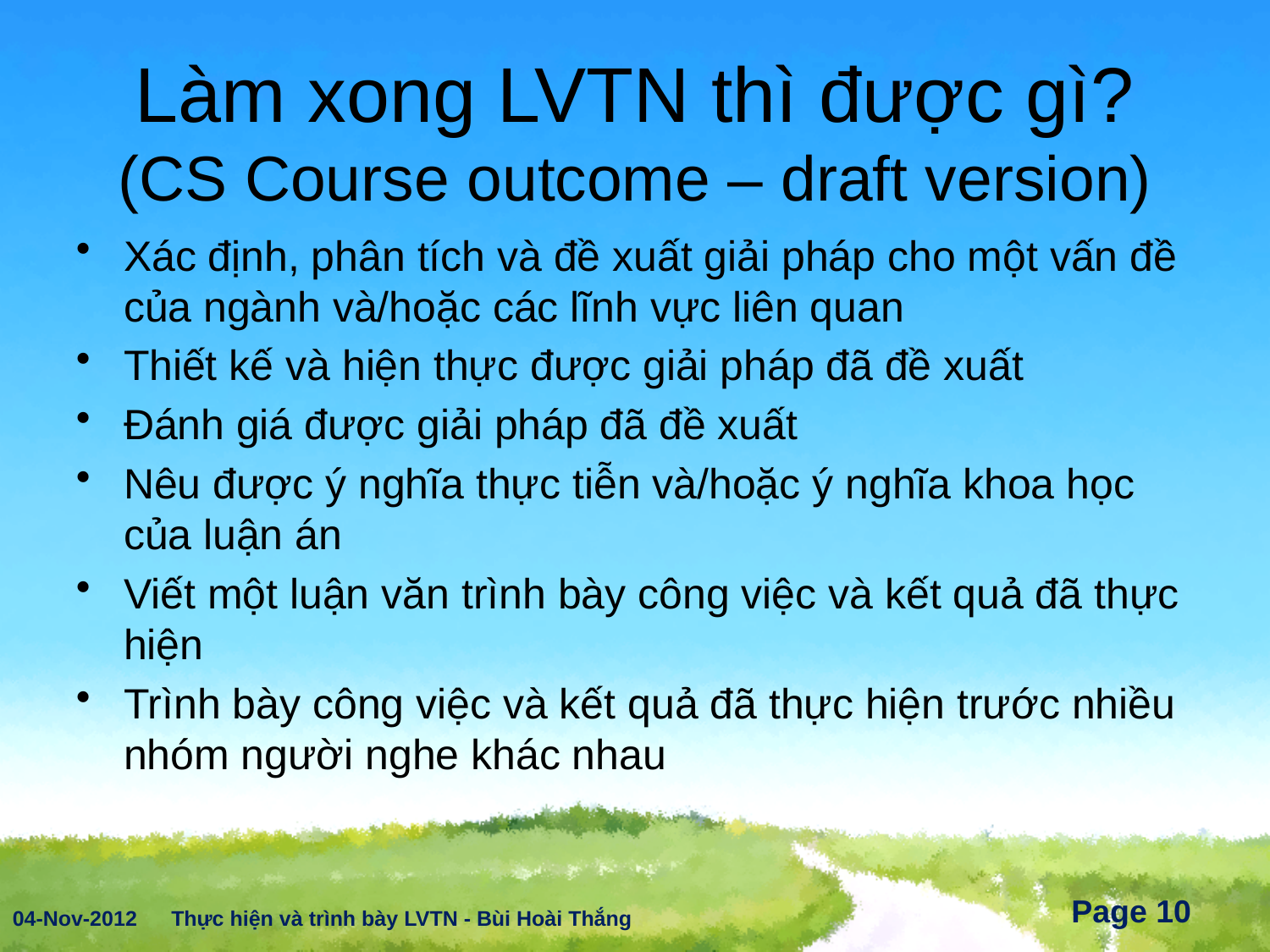

# Làm xong LVTN thì được gì? (CS Course outcome – draft version)
Xác định, phân tích và đề xuất giải pháp cho một vấn đề của ngành và/hoặc các lĩnh vực liên quan
Thiết kế và hiện thực được giải pháp đã đề xuất
Đánh giá được giải pháp đã đề xuất
Nêu được ý nghĩa thực tiễn và/hoặc ý nghĩa khoa học của luận án
Viết một luận văn trình bày công việc và kết quả đã thực hiện
Trình bày công việc và kết quả đã thực hiện trước nhiều nhóm người nghe khác nhau
04-Nov-2012
Thực hiện và trình bày LVTN - Bùi Hoài Thắng